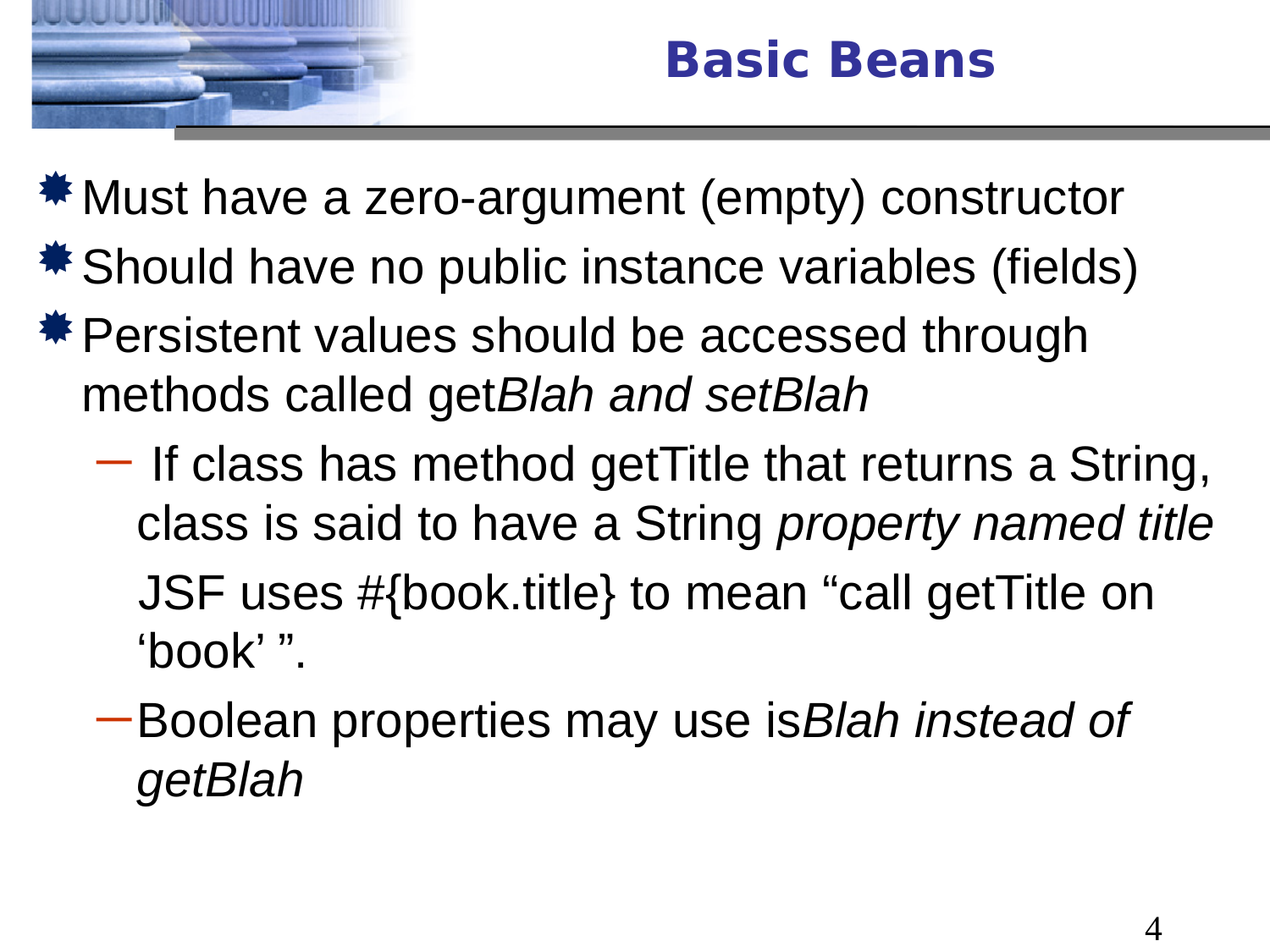

# Basic Beans
Must have a zero-argument (empty) constructor
Should have no public instance variables (fields)
Persistent values should be accessed through methods called getBlah and setBlah
 If class has method getTitle that returns a String, class is said to have a String property named title
   JSF uses #{book.title} to mean “call getTitle on ‘book’ ”.
Boolean properties may use isBlah instead of getBlah